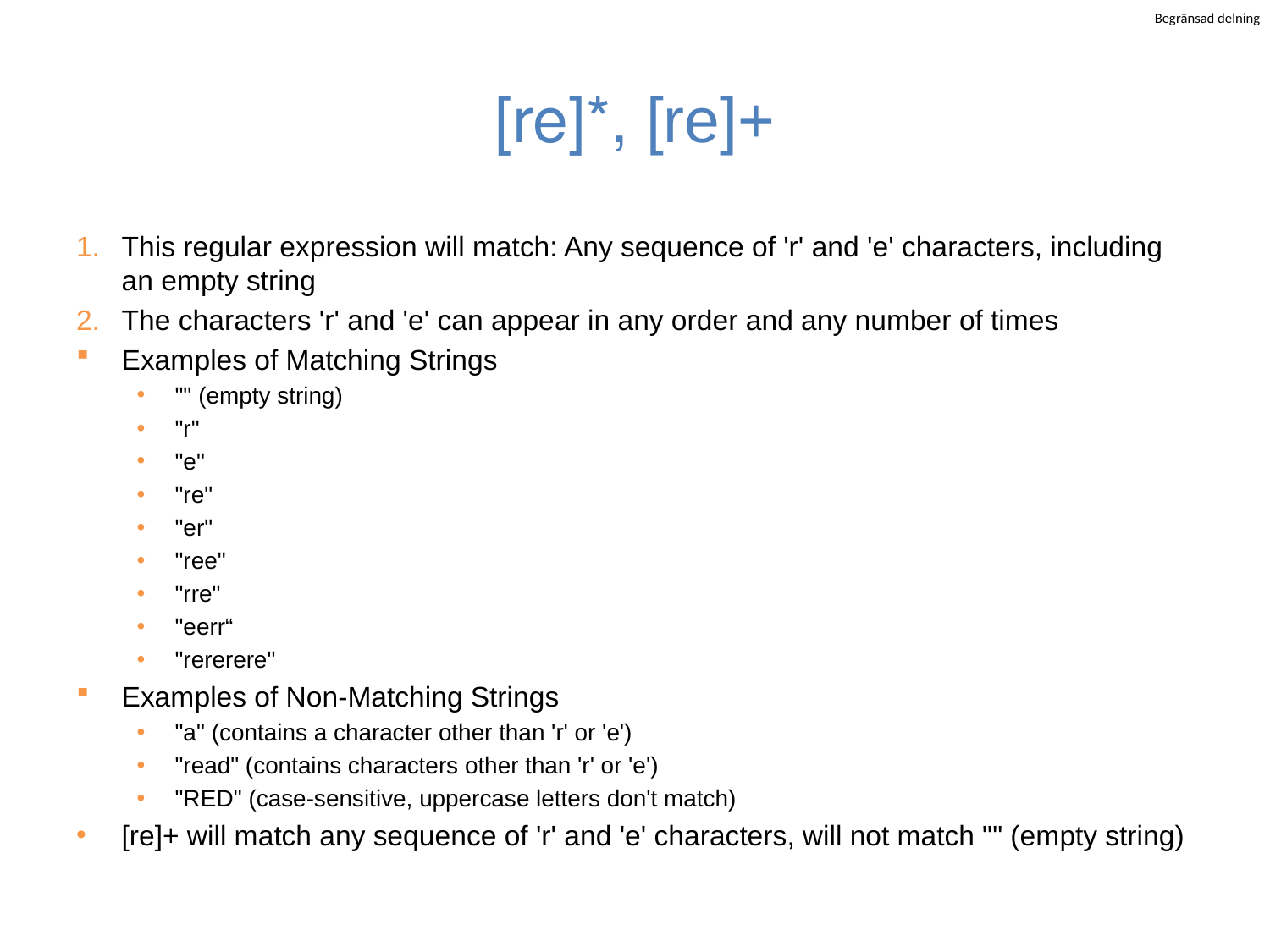

# [re]*, [re]+
This regular expression will match: Any sequence of 'r' and 'e' characters, including an empty string
The characters 'r' and 'e' can appear in any order and any number of times
Examples of Matching Strings
"" (empty string)
"r"
"e"
"re"
"er"
"ree"
"rre"
"eerr“
"rererere"
Examples of Non-Matching Strings
"a" (contains a character other than 'r' or 'e')
"read" (contains characters other than 'r' or 'e')
"RED" (case-sensitive, uppercase letters don't match)
[re]+ will match any sequence of 'r' and 'e' characters, will not match "" (empty string)